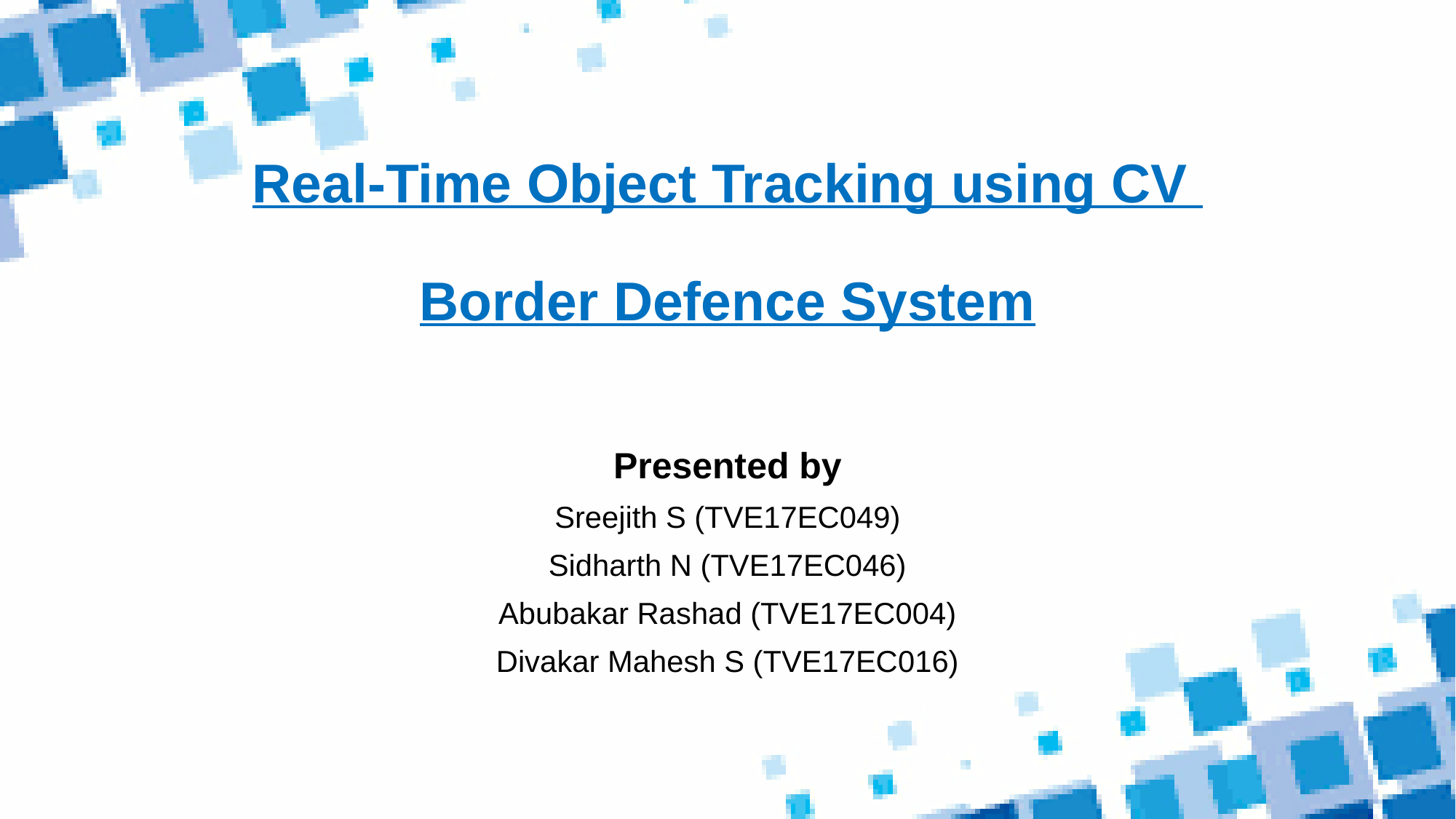

# Real-Time Object Tracking using CV Border Defence System

Presented by
Sreejith S (TVE17EC049)
Sidharth N (TVE17EC046)
Abubakar Rashad (TVE17EC004)
Divakar Mahesh S (TVE17EC016)